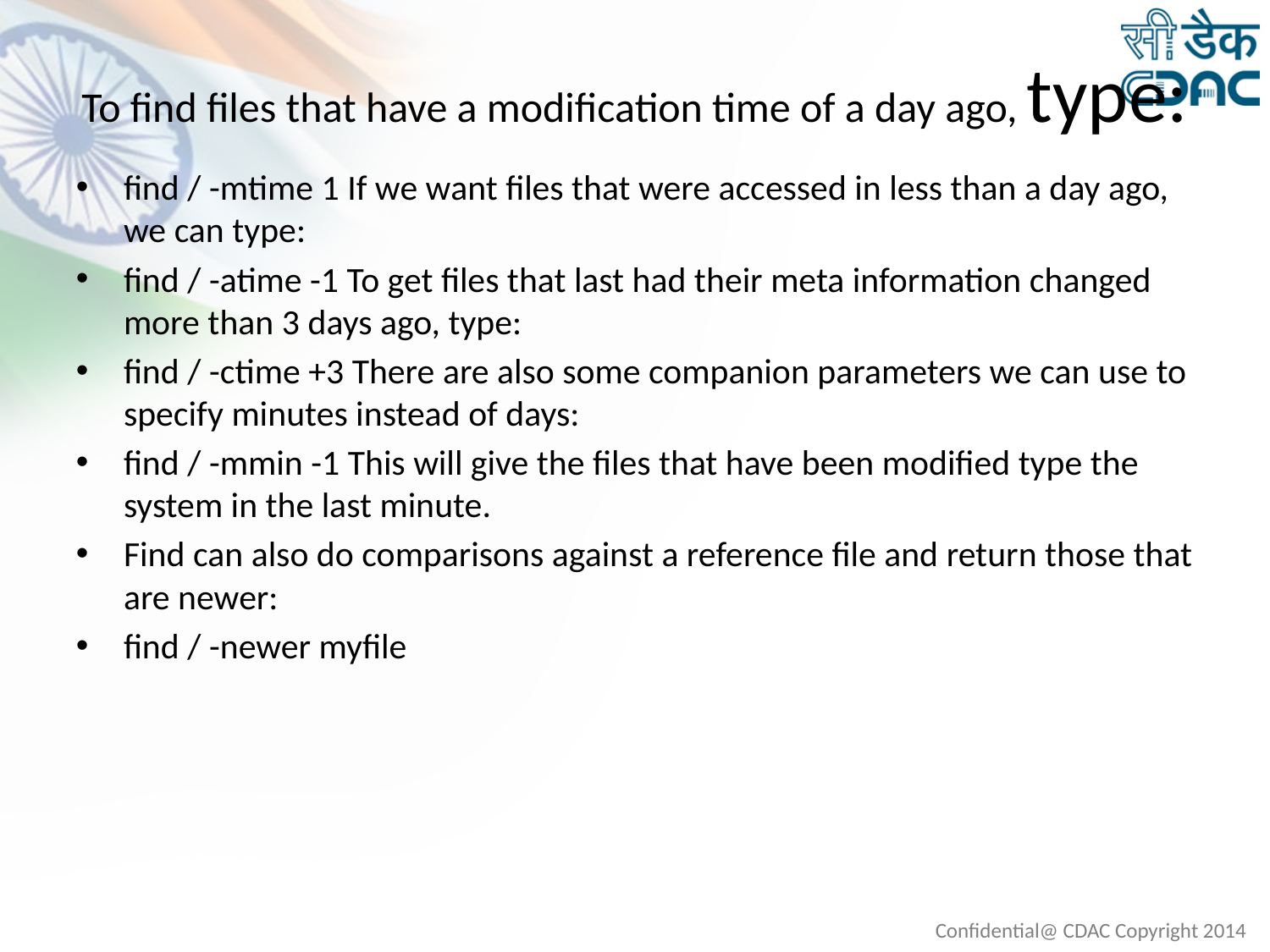

# To find files that have a modification time of a day ago, type:
find / -mtime 1 If we want files that were accessed in less than a day ago, we can type:
find / -atime -1 To get files that last had their meta information changed more than 3 days ago, type:
find / -ctime +3 There are also some companion parameters we can use to specify minutes instead of days:
find / -mmin -1 This will give the files that have been modified type the system in the last minute.
Find can also do comparisons against a reference file and return those that are newer:
find / -newer myfile